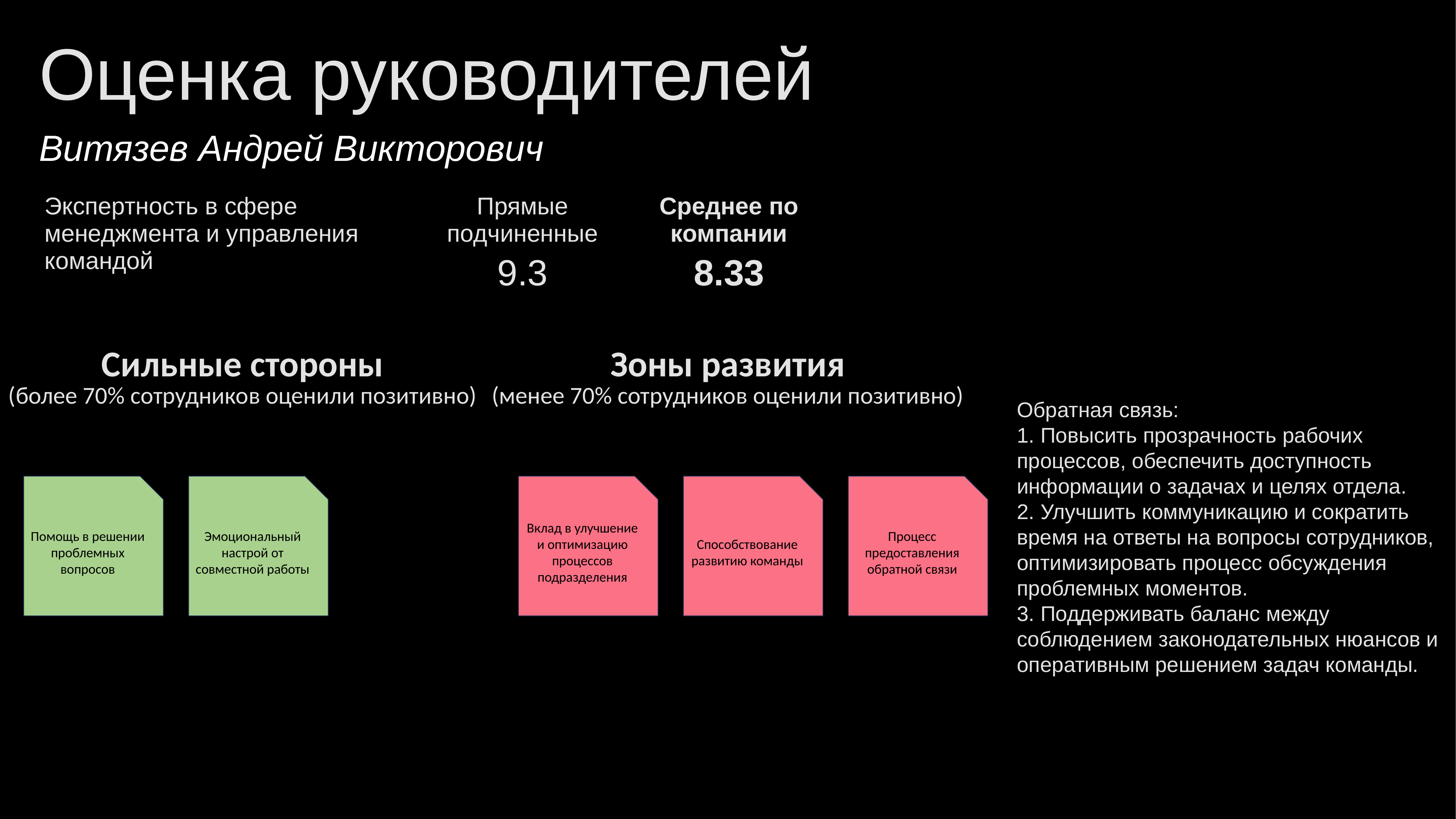

Оценка руководителей
Витязев Андрей Викторович
| Экспертность в сфере менеджмента и управления командой | Прямые подчиненные | Среднее по компании |
| --- | --- | --- |
|  | 9.3 | 8.33 |
| Сильные стороны (более 70% сотрудников оценили позитивно) | Зоны развития (менее 70% сотрудников оценили позитивно) |
| --- | --- |
Обратная связь:
1. Повысить прозрачность рабочих процессов, обеспечить доступность информации о задачах и целях отдела.
2. Улучшить коммуникацию и сократить время на ответы на вопросы сотрудников, оптимизировать процесс обсуждения проблемных моментов.
3. Поддерживать баланс между соблюдением законодательных нюансов и оперативным решением задач команды.
Помощь в решении проблемных вопросов
Эмоциональный настрой от совместной работы
Вклад в улучшение и оптимизацию процессов подразделения
Способствование развитию команды
Процесс предоставления обратной связи